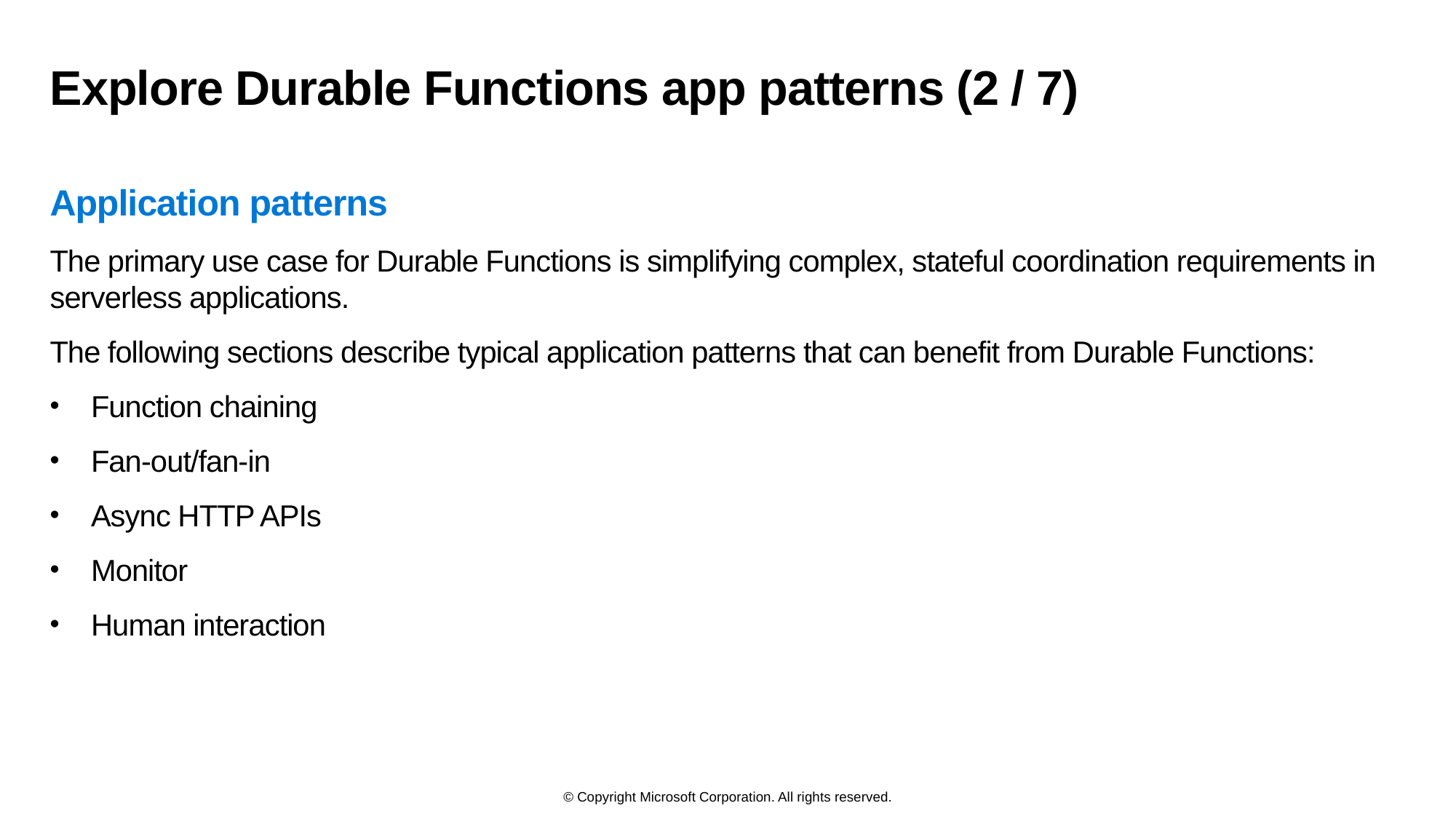

# Explore Durable Functions app patterns (2 / 7)
Application patterns
The primary use case for Durable Functions is simplifying complex, stateful coordination requirements in serverless applications.
The following sections describe typical application patterns that can benefit from Durable Functions:
Function chaining
Fan-out/fan-in
Async HTTP APIs
Monitor
Human interaction